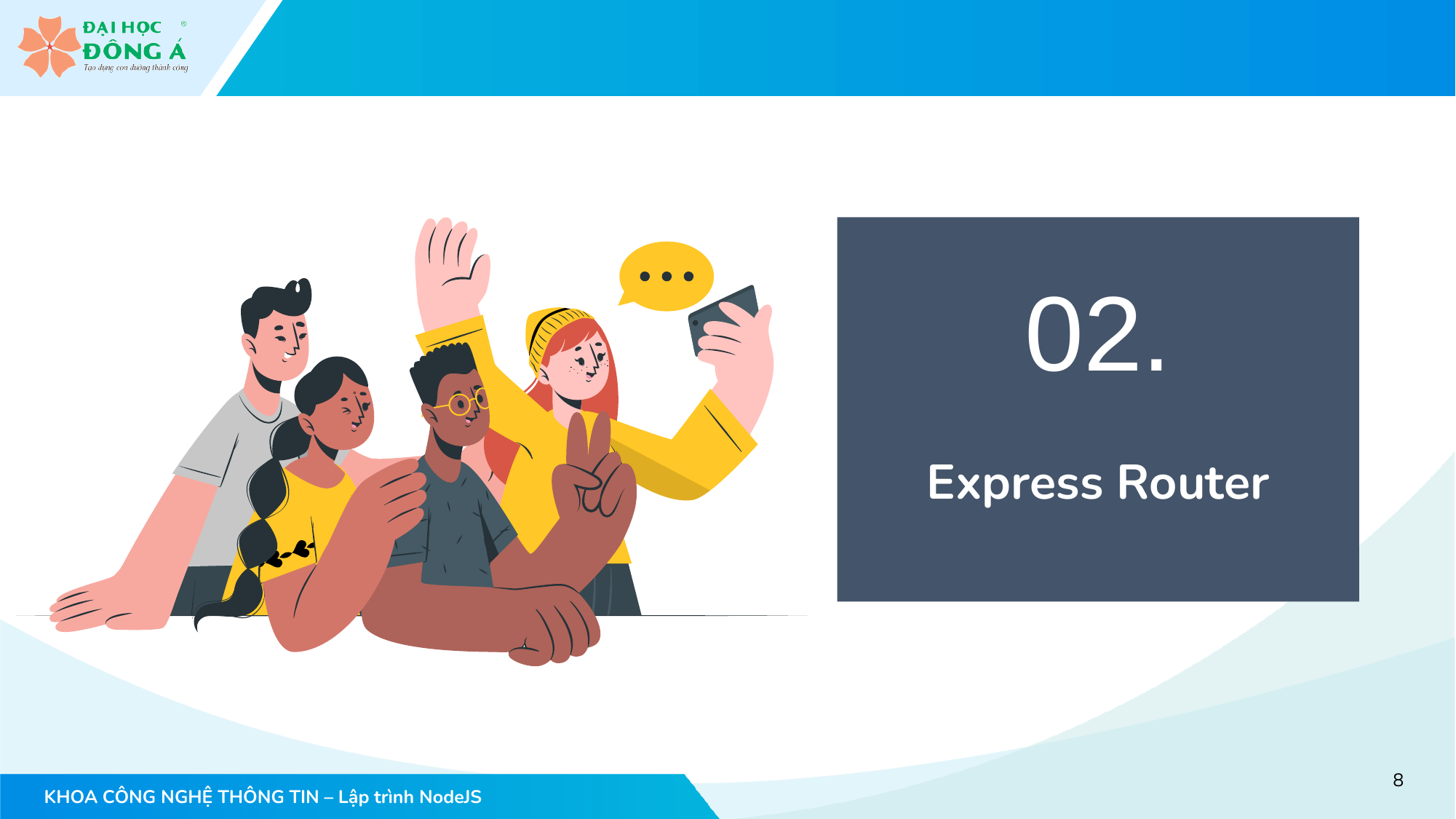

02.
Express Router
8
KHOA CÔNG NGHỆ THÔNG TIN – Lập trình NodeJS